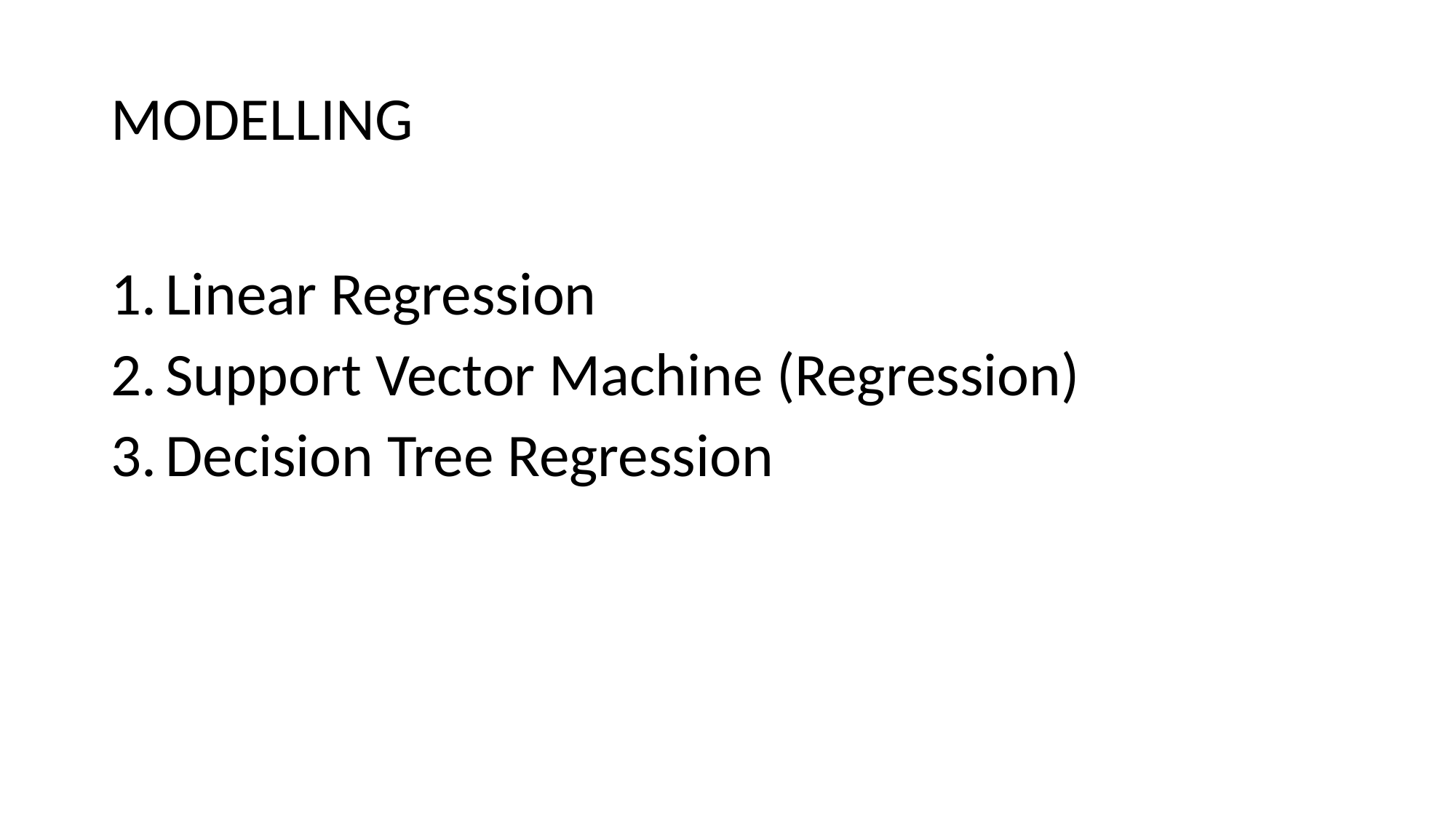

# MODELLING
Linear Regression
Support Vector Machine (Regression)
Decision Tree Regression